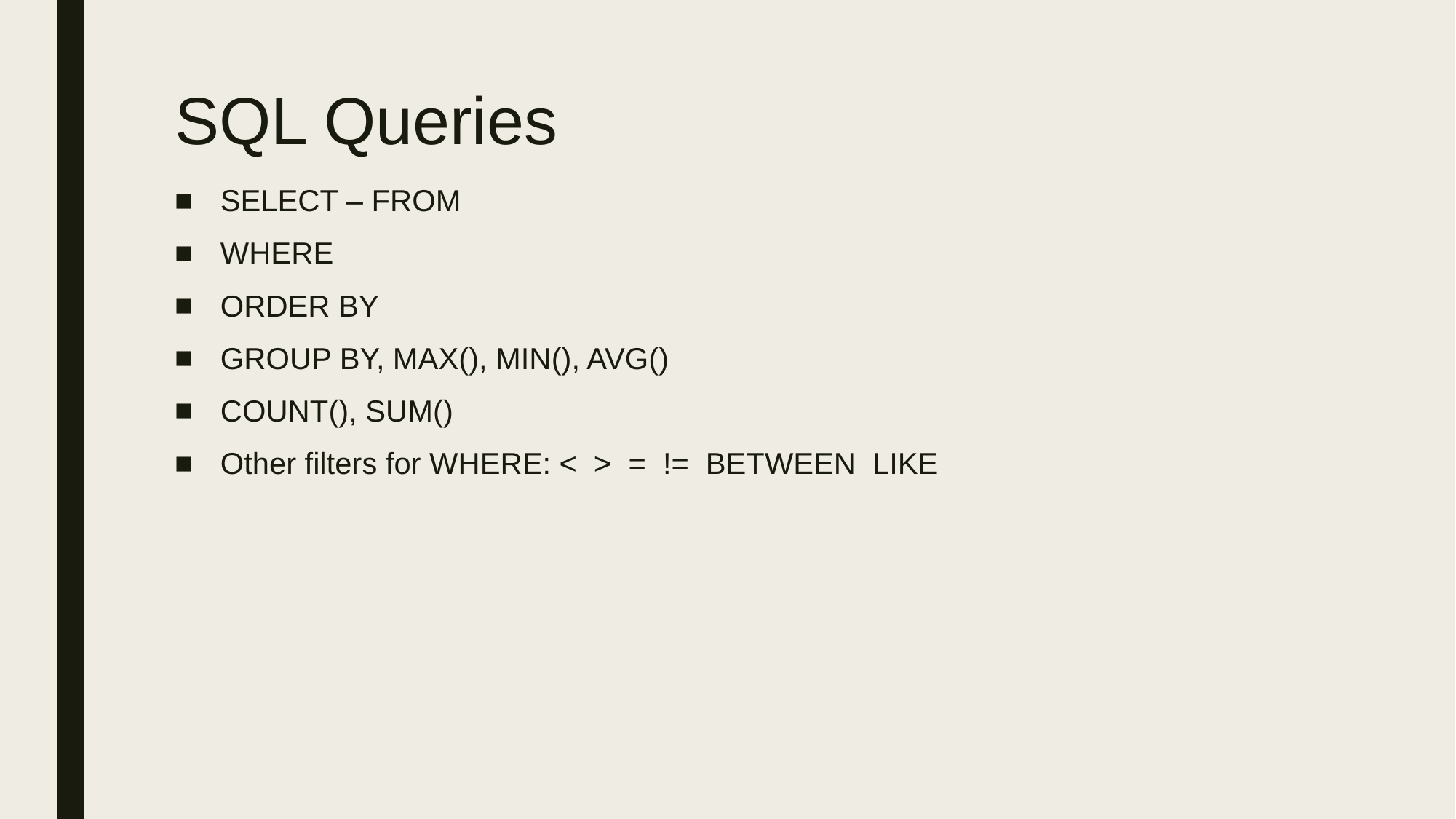

# SQL Queries
SELECT – FROM
WHERE
ORDER BY
GROUP BY, MAX(), MIN(), AVG()
COUNT(), SUM()
Other filters for WHERE: <  >  =  !=  BETWEEN  LIKE